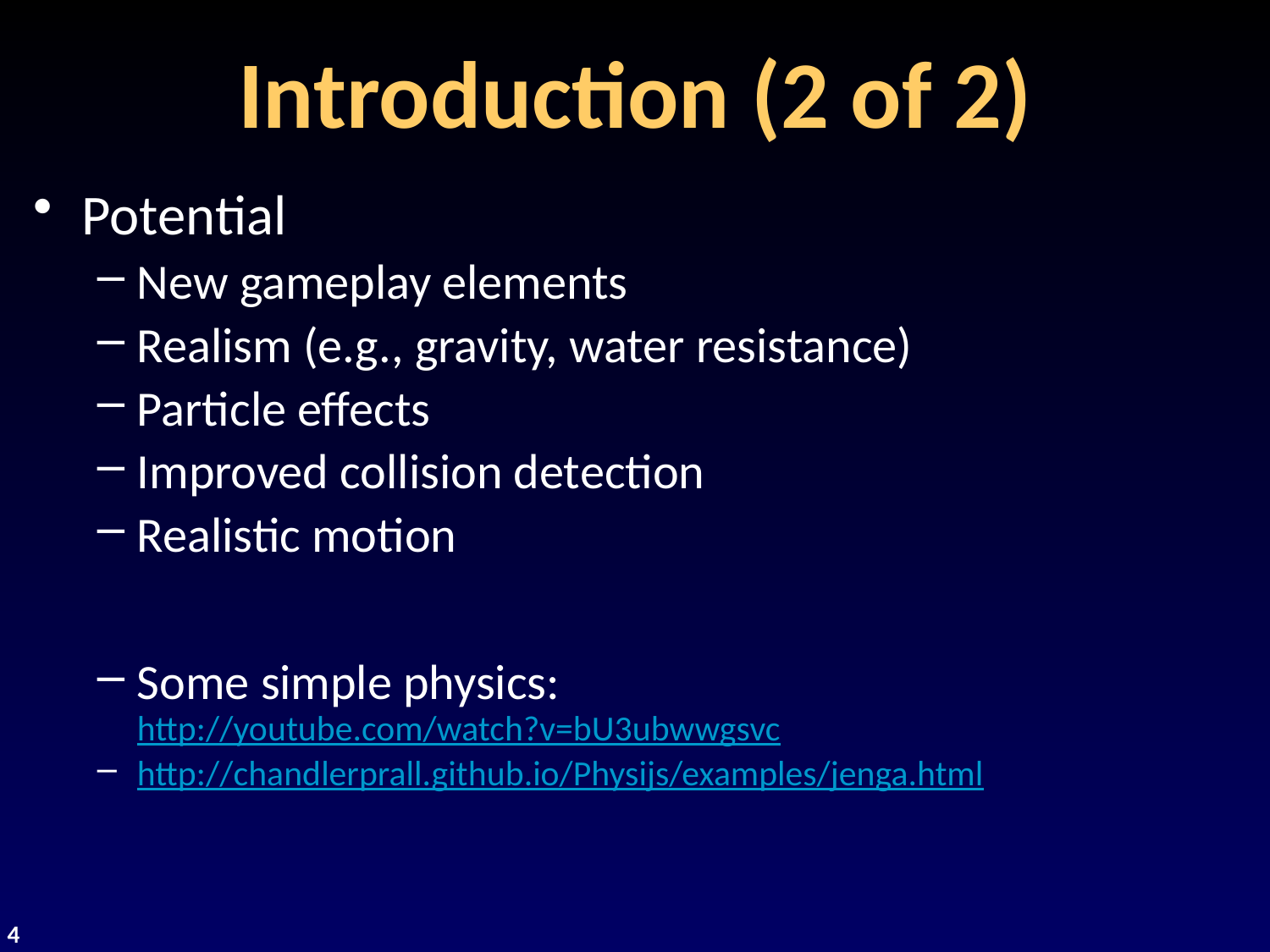

# Introduction (2 of 2)
Potential
New gameplay elements
Realism (e.g., gravity, water resistance)
Particle effects
Improved collision detection
Realistic motion

Some simple physics:
http://youtube.com/watch?v=bU3ubwwgsvc
http://chandlerprall.github.io/Physijs/examples/jenga.html

4